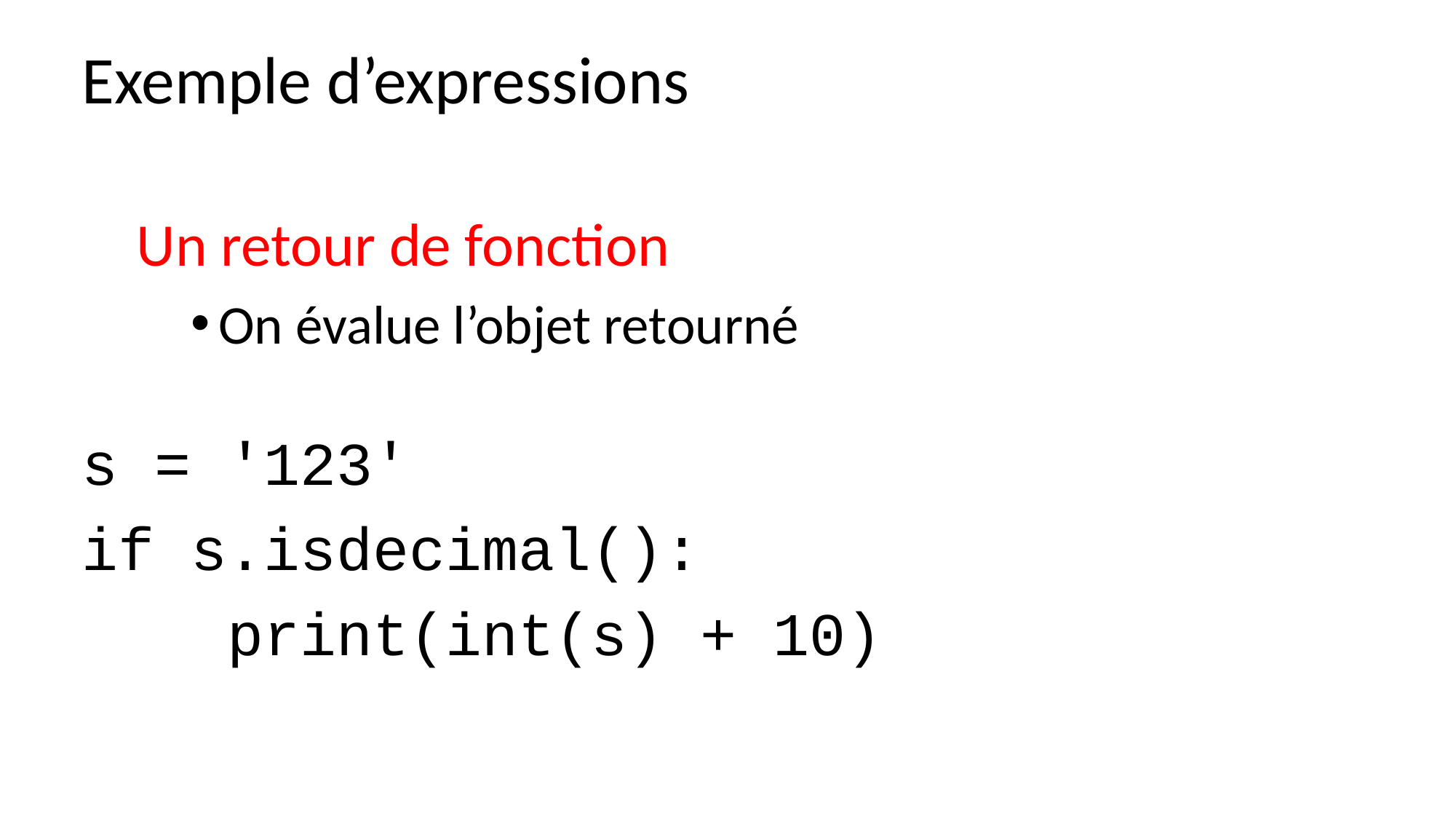

Exemple d’expressions

Un retour de fonction
On évalue l’objet retourné

s = '123'
if s.isdecimal():
    print(int(s) + 10)